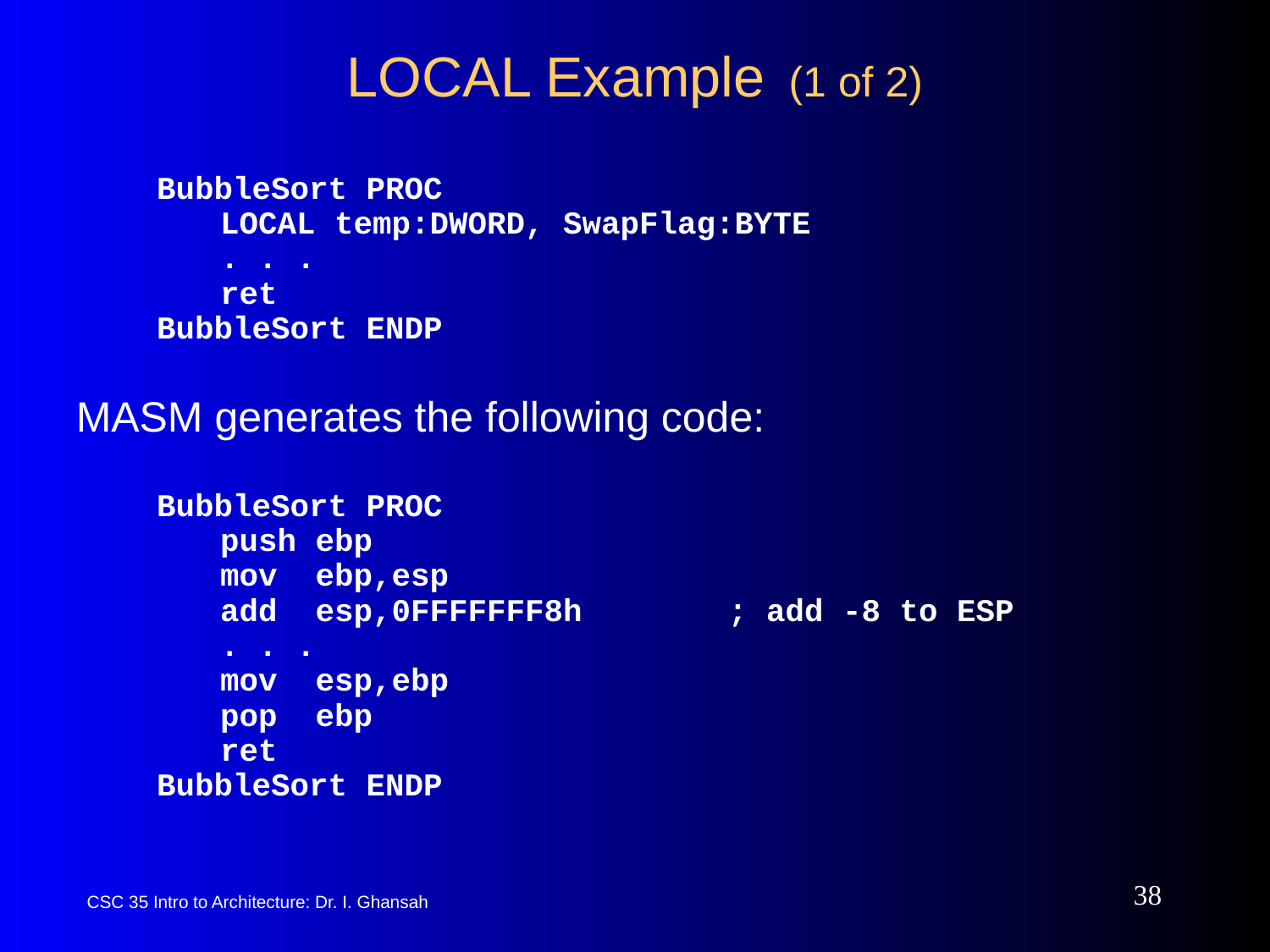

# LOCAL Example  (1 of 2)
BubbleSort PROC
	LOCAL temp:DWORD, SwapFlag:BYTE
	. . .
	ret
BubbleSort ENDP
MASM generates the following code:
BubbleSort PROC
	push ebp
	mov  ebp,esp
	add  esp,0FFFFFFF8h	; add -8 to ESP
	. . .
	mov  esp,ebp
	pop  ebp
	ret
BubbleSort ENDP
38
CSC 35 Intro to Architecture: Dr. I. Ghansah